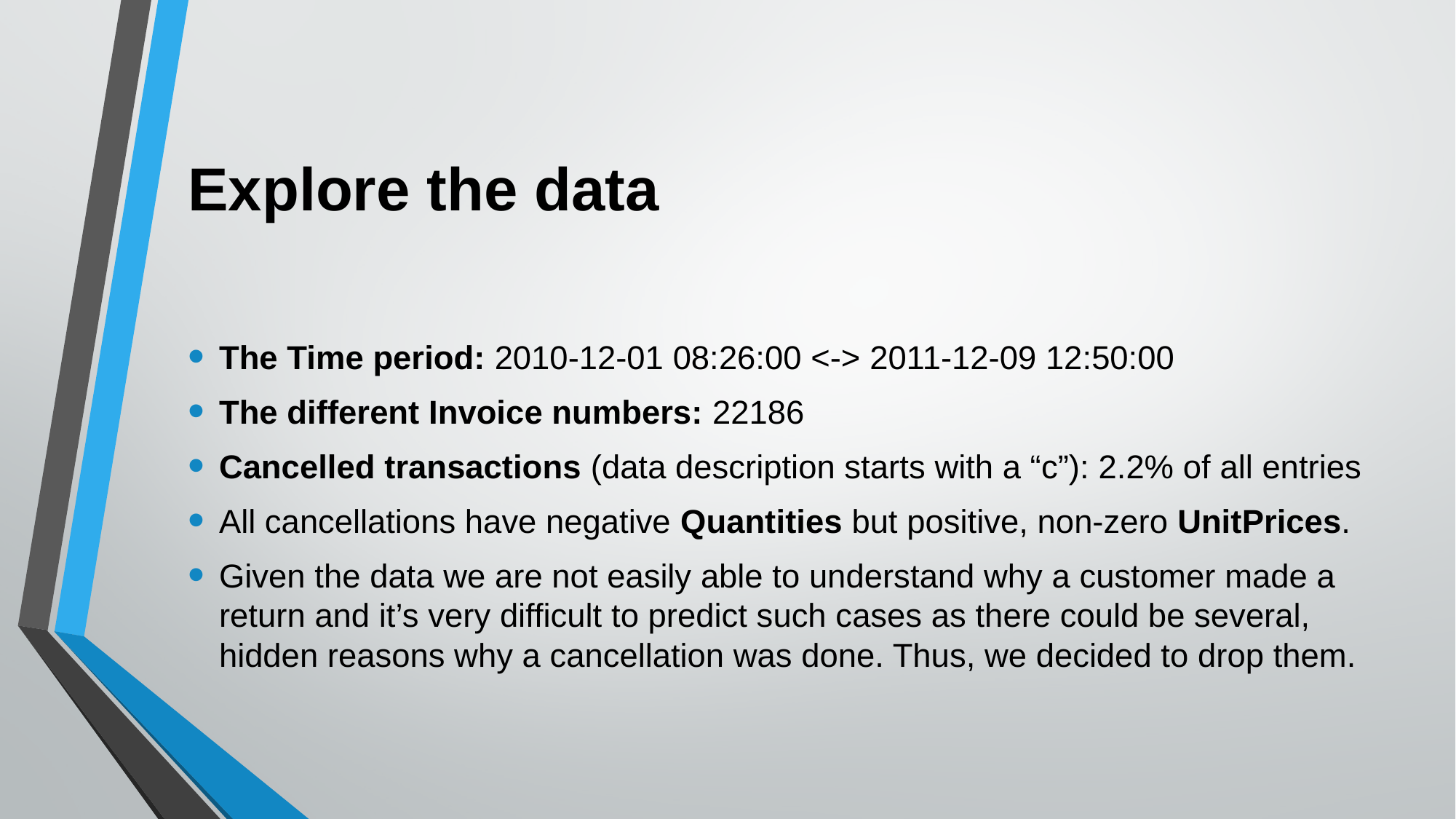

# Explore the data
The Time period: 2010-12-01 08:26:00 <-> 2011-12-09 12:50:00
The different Invoice numbers: 22186
Cancelled transactions (data description starts with a “c”): 2.2% of all entries
All cancellations have negative Quantities but positive, non-zero UnitPrices.
Given the data we are not easily able to understand why a customer made a return and it’s very difficult to predict such cases as there could be several, hidden reasons why a cancellation was done. Thus, we decided to drop them.